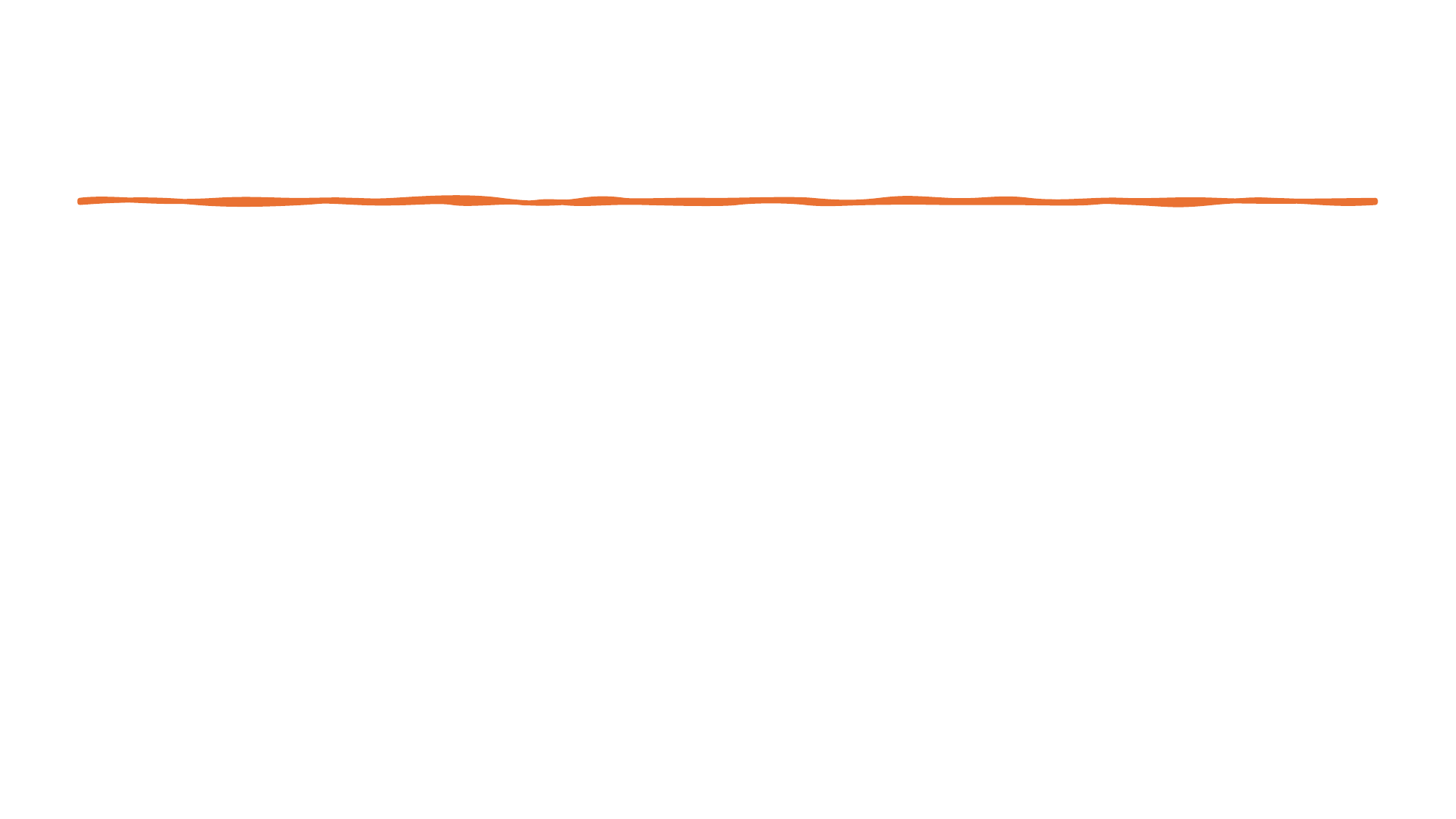

References

• IPL Dataset: https://www.kaggle.com/datasets/rahulbhatia/ipl
• scikit-learn: https://scikit-learn.org
• Streamlit: https://streamlit.io
GitHub: https://github.com/yourusername/ipl-win-predictor
#